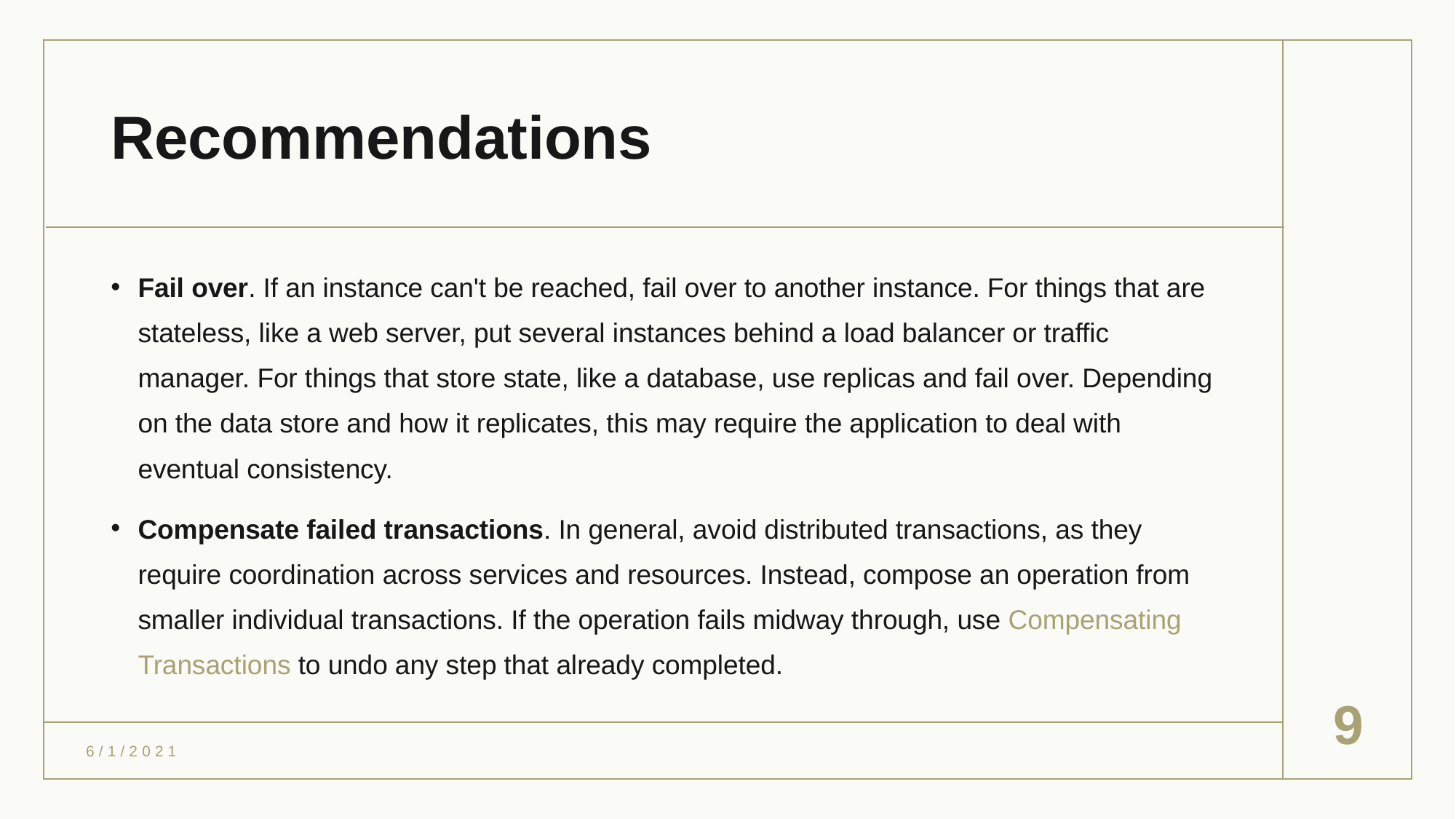

# Recommendations
Fail over. If an instance can't be reached, fail over to another instance. For things that are stateless, like a web server, put several instances behind a load balancer or traffic manager. For things that store state, like a database, use replicas and fail over. Depending on the data store and how it replicates, this may require the application to deal with eventual consistency.
Compensate failed transactions. In general, avoid distributed transactions, as they require coordination across services and resources. Instead, compose an operation from smaller individual transactions. If the operation fails midway through, use Compensating Transactions to undo any step that already completed.

9
6/1/2021